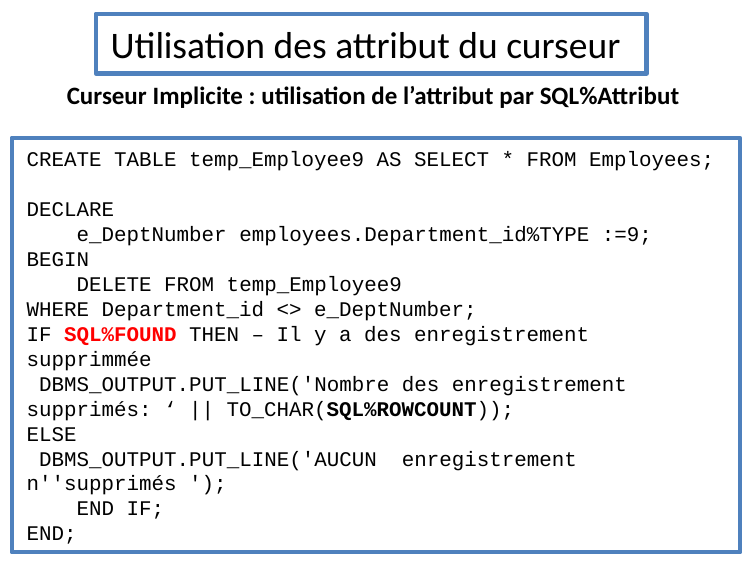

Utilisation des attribut du curseur
Curseur Implicite : utilisation de l’attribut par SQL%Attribut
CREATE TABLE temp_Employee9 AS SELECT * FROM Employees;

DECLARE
    e_DeptNumber employees.Department_id%TYPE :=9;
BEGIN
    DELETE FROM temp_Employee9
WHERE Department_id <> e_DeptNumber;
IF SQL%FOUND THEN – Il y a des enregistrement supprimmée
 DBMS_OUTPUT.PUT_LINE('Nombre des enregistrement supprimés: ‘ || TO_CHAR(SQL%ROWCOUNT));
ELSE
 DBMS_OUTPUT.PUT_LINE('AUCUN  enregistrement n''supprimés ');
    END IF;
END;